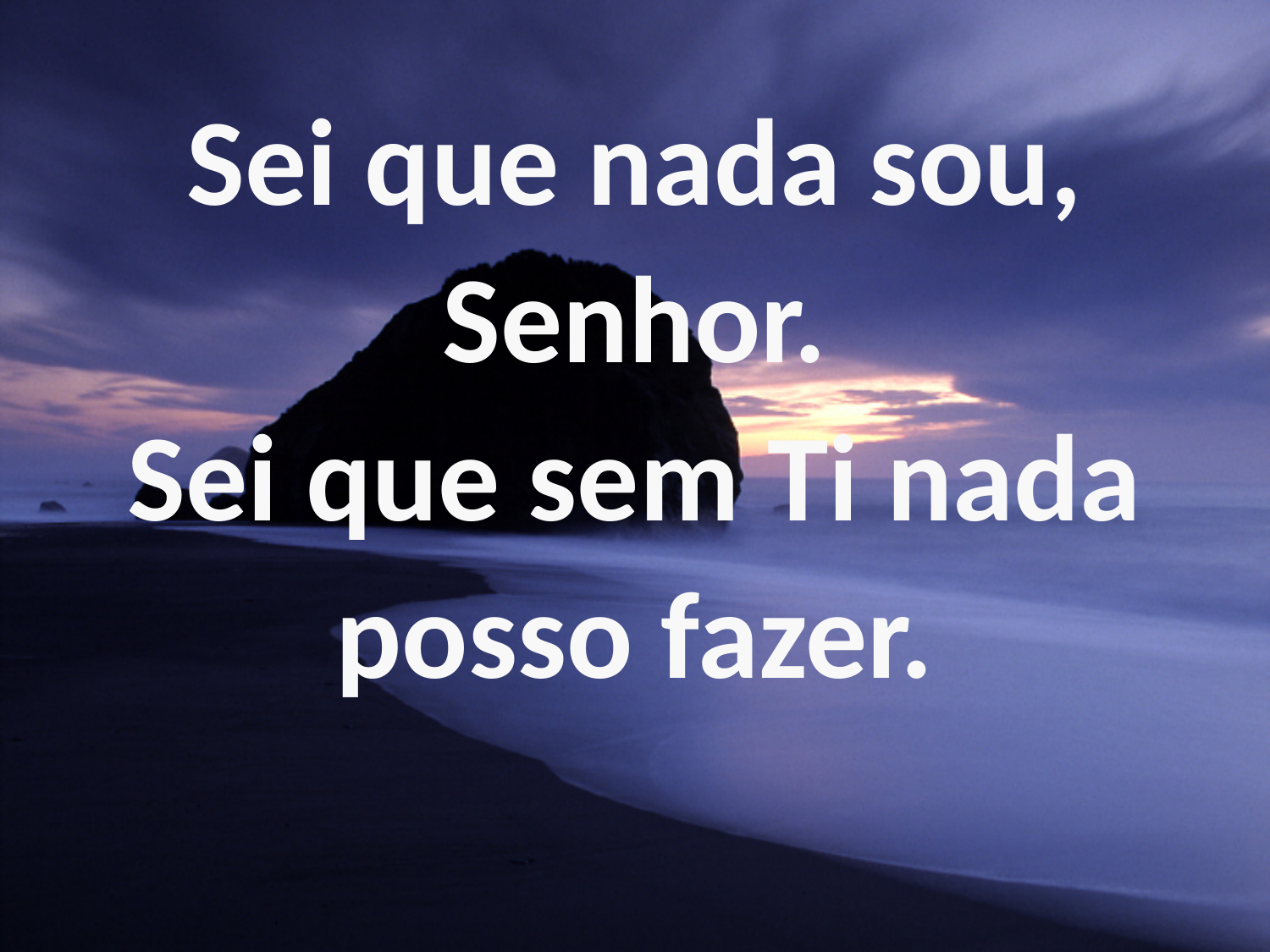

Sei que nada sou,
Senhor.
Sei que sem Ti nada
posso fazer.